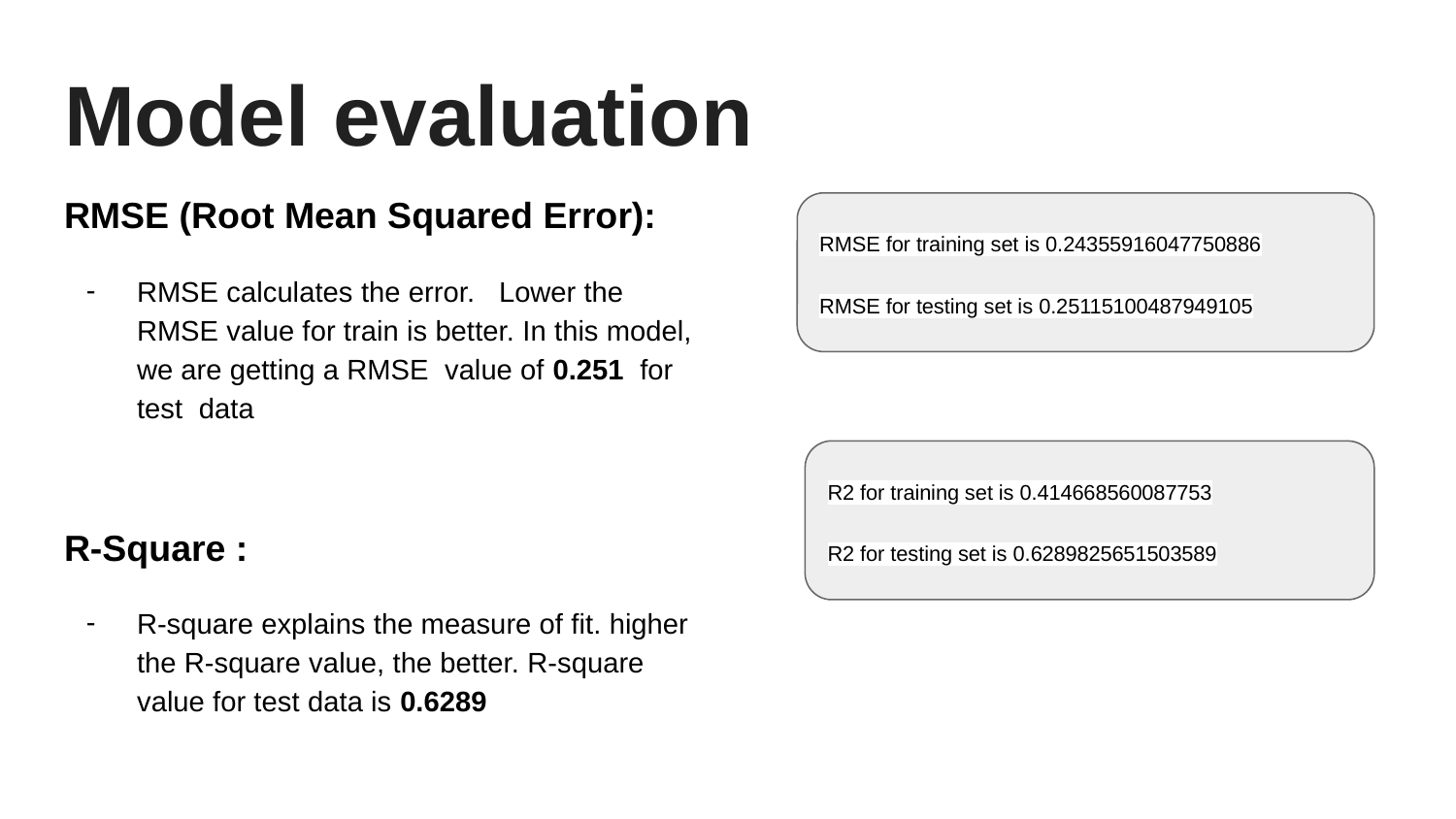

# Model evaluation
RMSE (Root Mean Squared Error):
RMSE calculates the error.   Lower the RMSE value for train is better. In this model, we are getting a RMSE  value of 0.251  for test  data

R-Square :
R-square explains the measure of fit. higher the R-square value, the better. R-square value for test data is 0.6289
RMSE for training set is 0.24355916047750886
RMSE for testing set is 0.25115100487949105
R2 for training set is 0.414668560087753
R2 for testing set is 0.6289825651503589